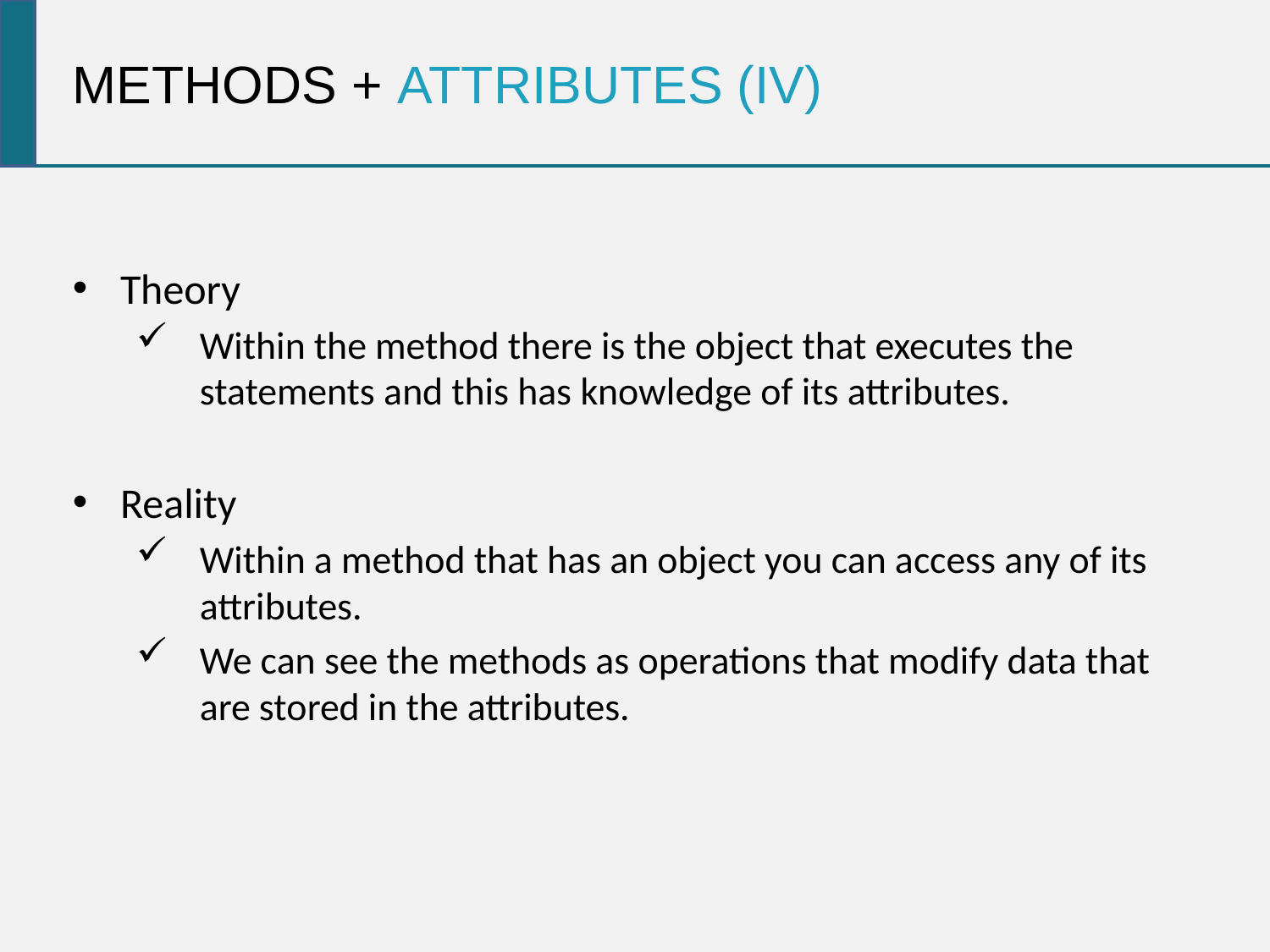

Methods + attributes (iv)

Theory
Within the method there is the object that executes the statements and this has knowledge of its attributes.

Reality
Within a method that has an object you can access any of its attributes.
We can see the methods as operations that modify data that are stored in the attributes.